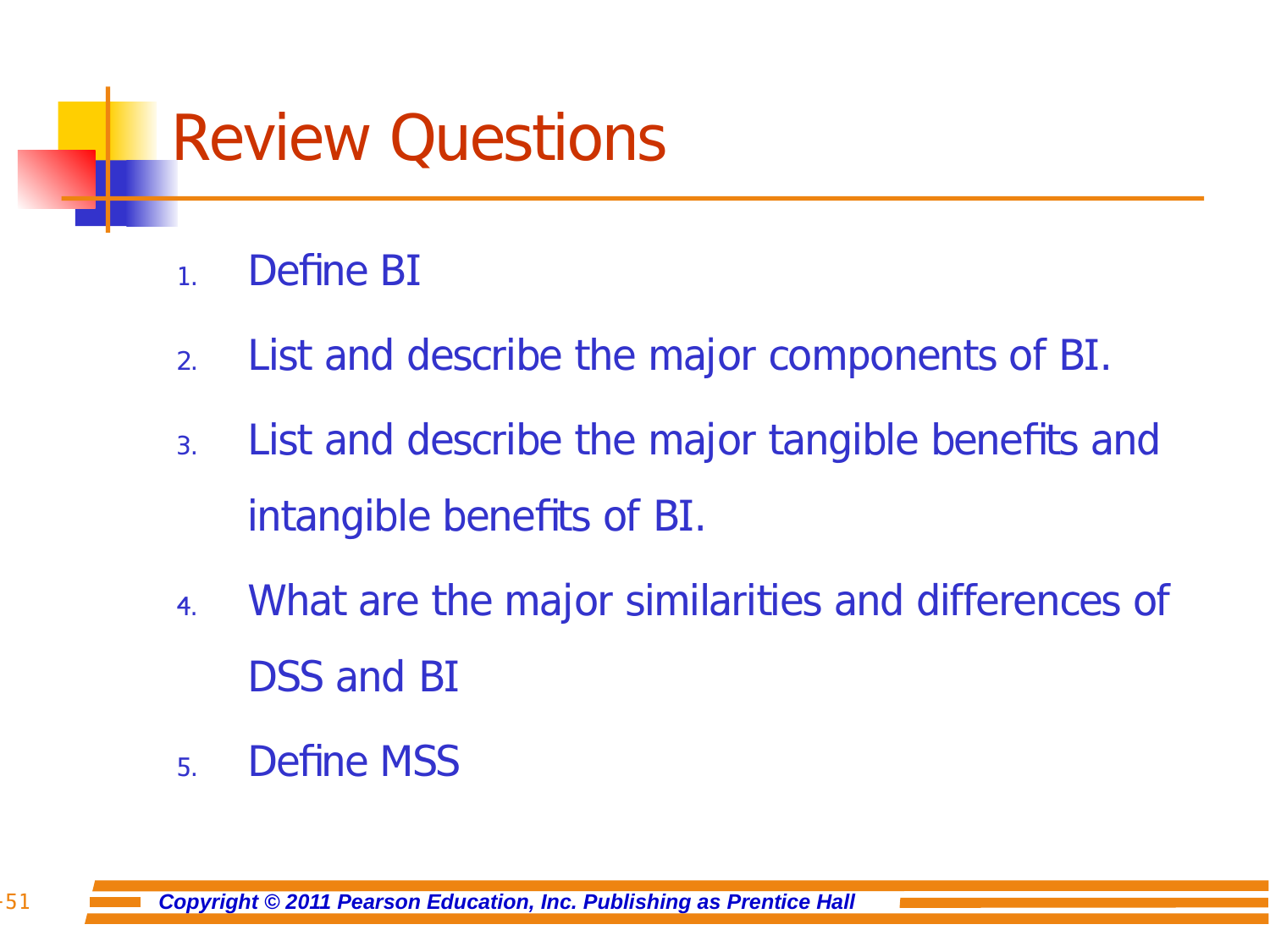

# Review Questions
Define BI
List and describe the major components of BI.
List and describe the major tangible benefits and intangible benefits of BI.
What are the major similarities and differences of DSS and BI
Define MSS